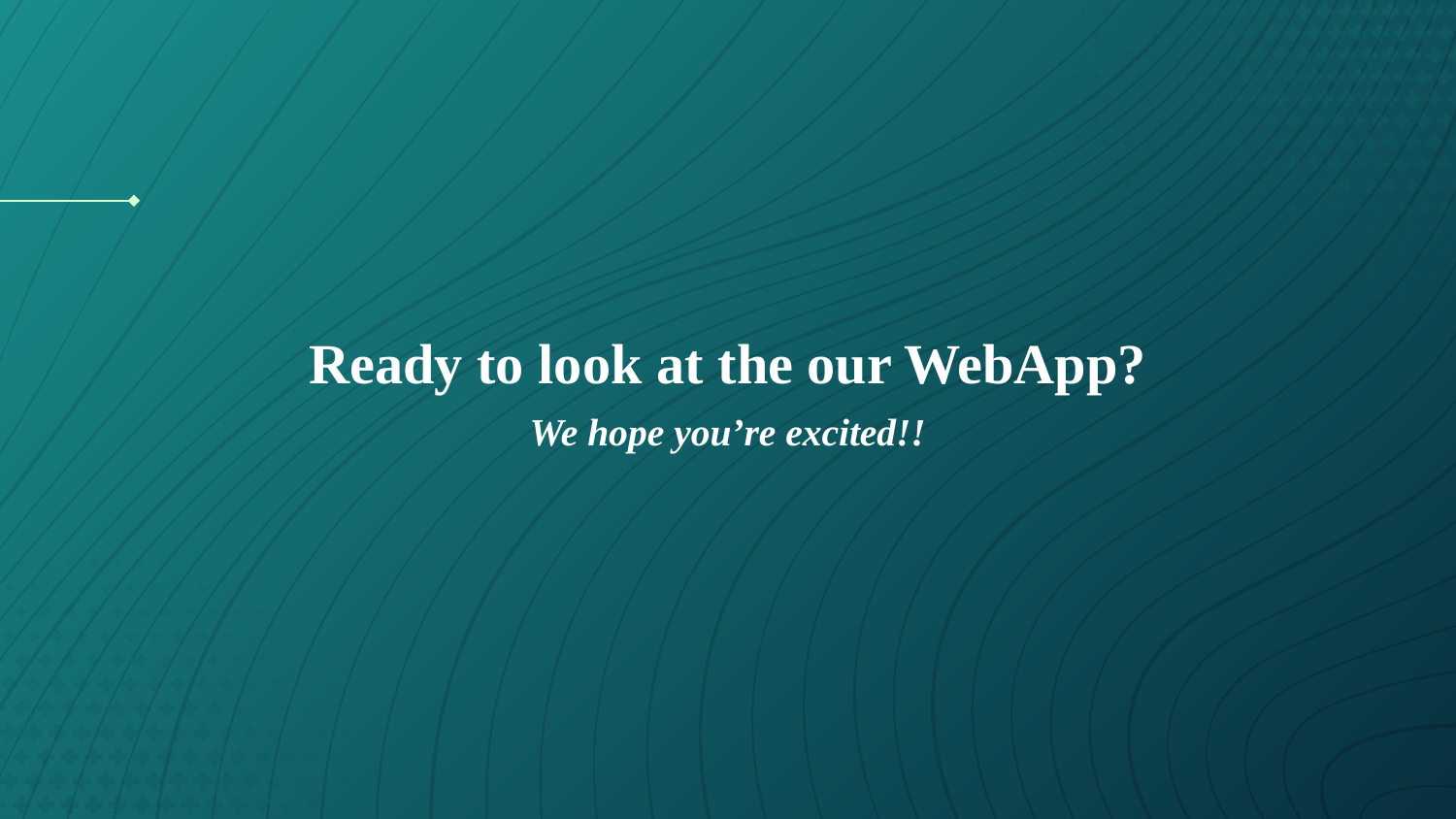

Ready to look at the our WebApp?
We hope you’re excited!!